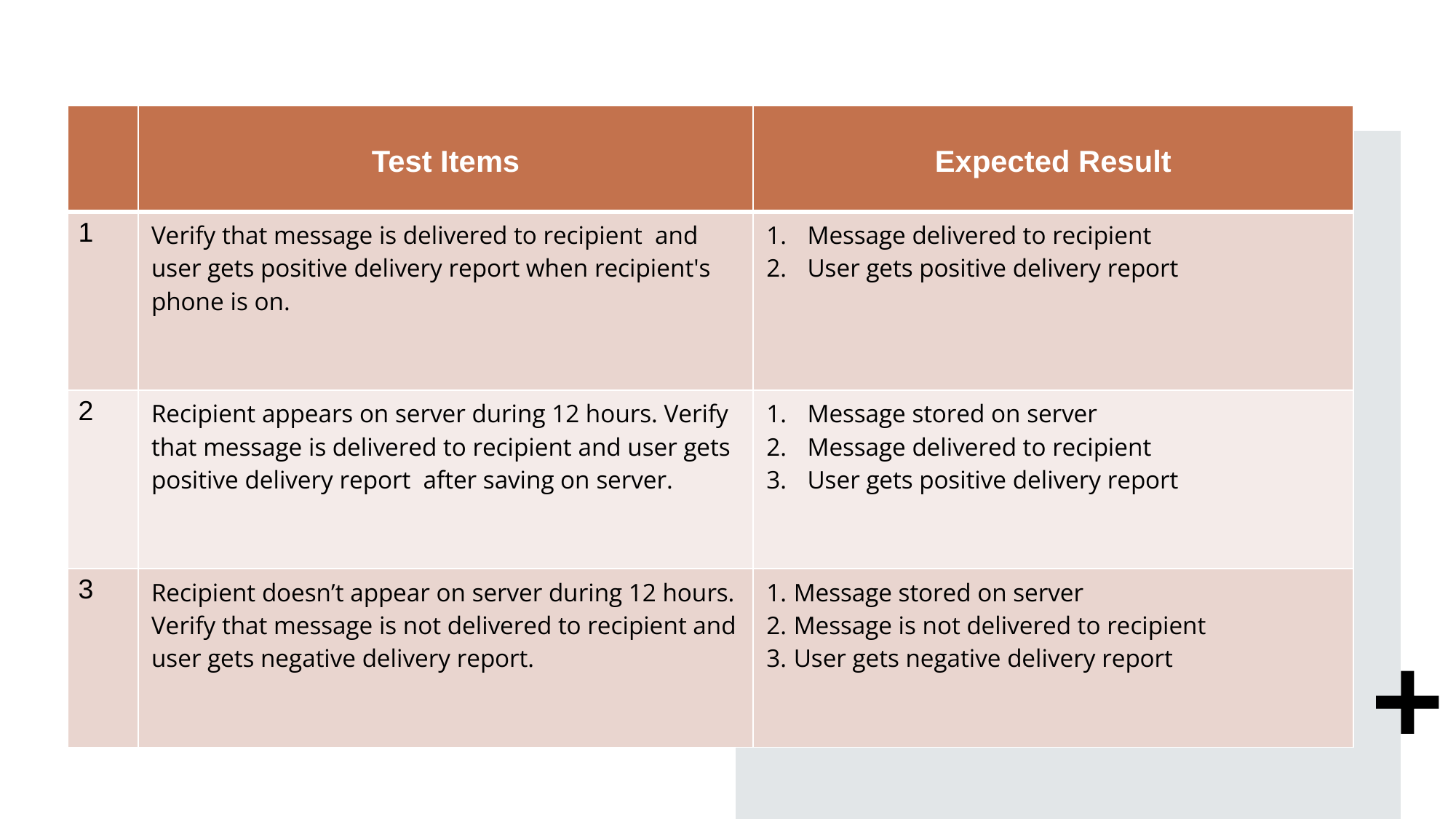

|  | Test Items | Expected Result |
| --- | --- | --- |
| 1 | Verify that message is delivered to recipient and user gets positive delivery report when recipient's phone is on. | Message delivered to recipient User gets positive delivery report |
| 2 | Recipient appears on server during 12 hours. Verify that message is delivered to recipient and user gets positive delivery report after saving on server. | Message stored on server Message delivered to recipient User gets positive delivery report |
| 3 | Recipient doesn’t appear on server during 12 hours. Verify that message is not delivered to recipient and user gets negative delivery report. | Message stored on server Message is not delivered to recipient User gets negative delivery report |
#